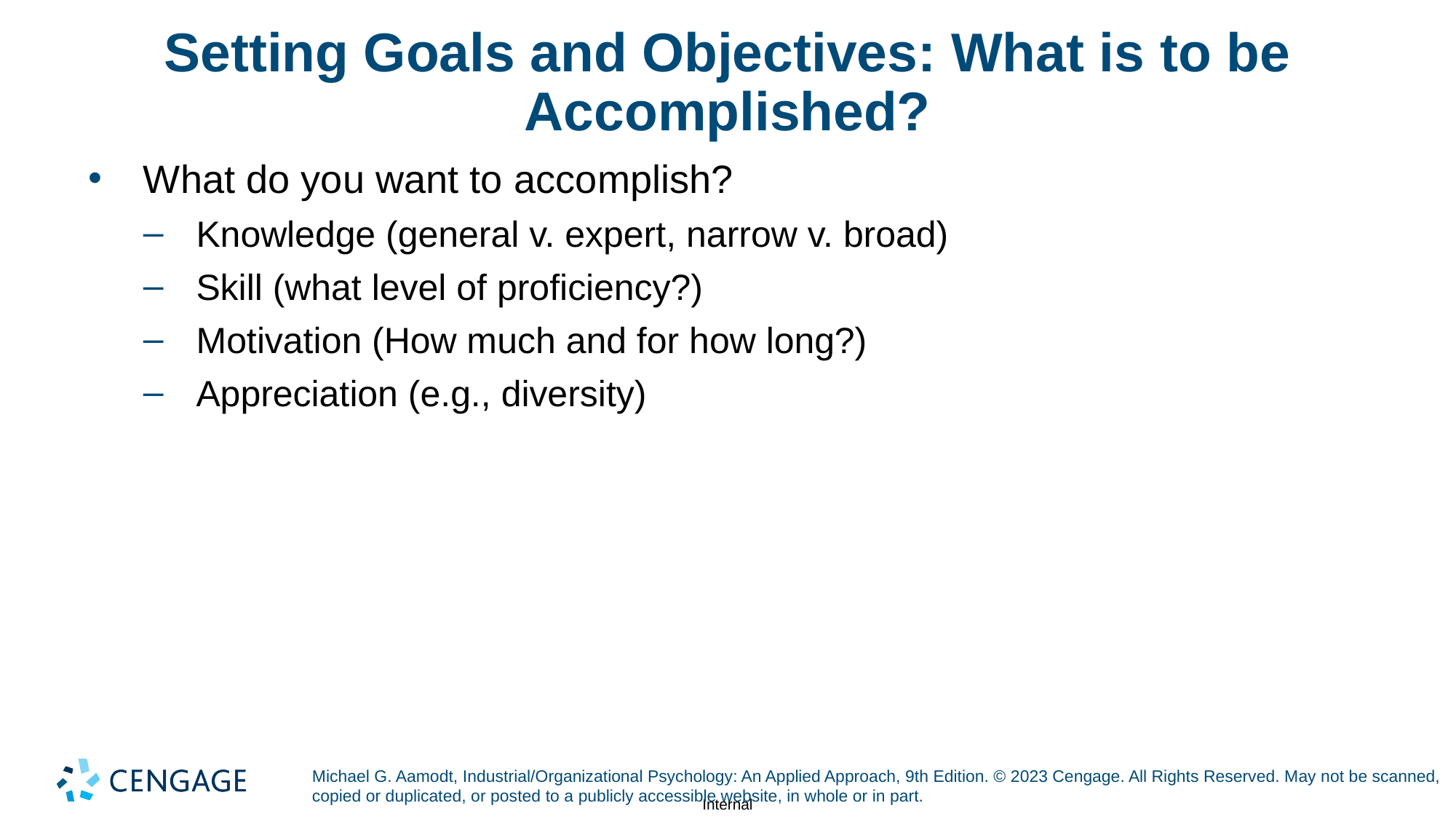

# Setting Goals and Objectives: What is to be Accomplished?
What do you want to accomplish?
Knowledge (general v. expert, narrow v. broad)
Skill (what level of proficiency?)
Motivation (How much and for how long?)
Appreciation (e.g., diversity)